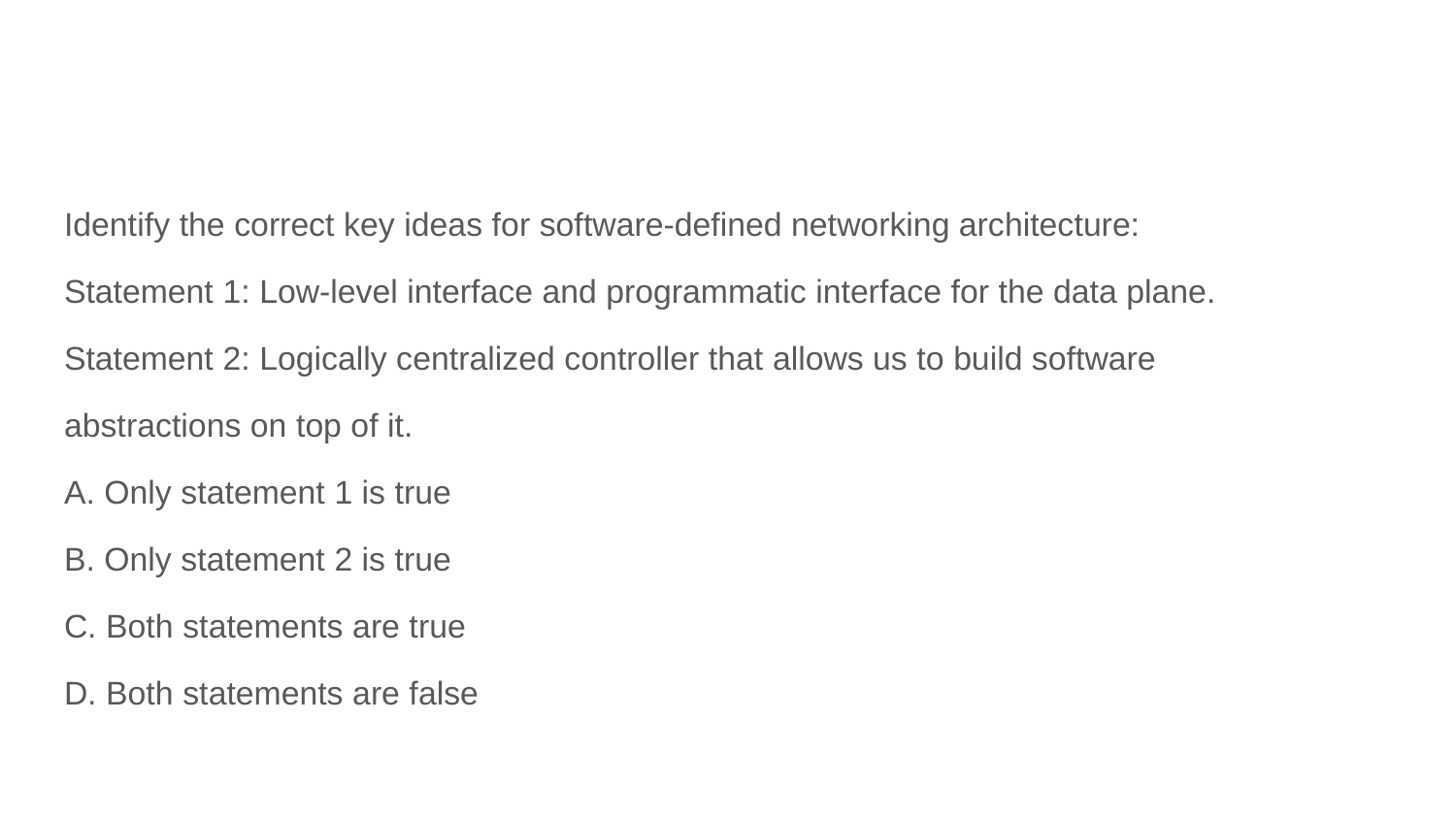

#
Identify the correct key ideas for software-defined networking architecture:
Statement 1: Low-level interface and programmatic interface for the data plane.
Statement 2: Logically centralized controller that allows us to build software
abstractions on top of it.
A. Only statement 1 is true
B. Only statement 2 is true
C. Both statements are true
D. Both statements are false